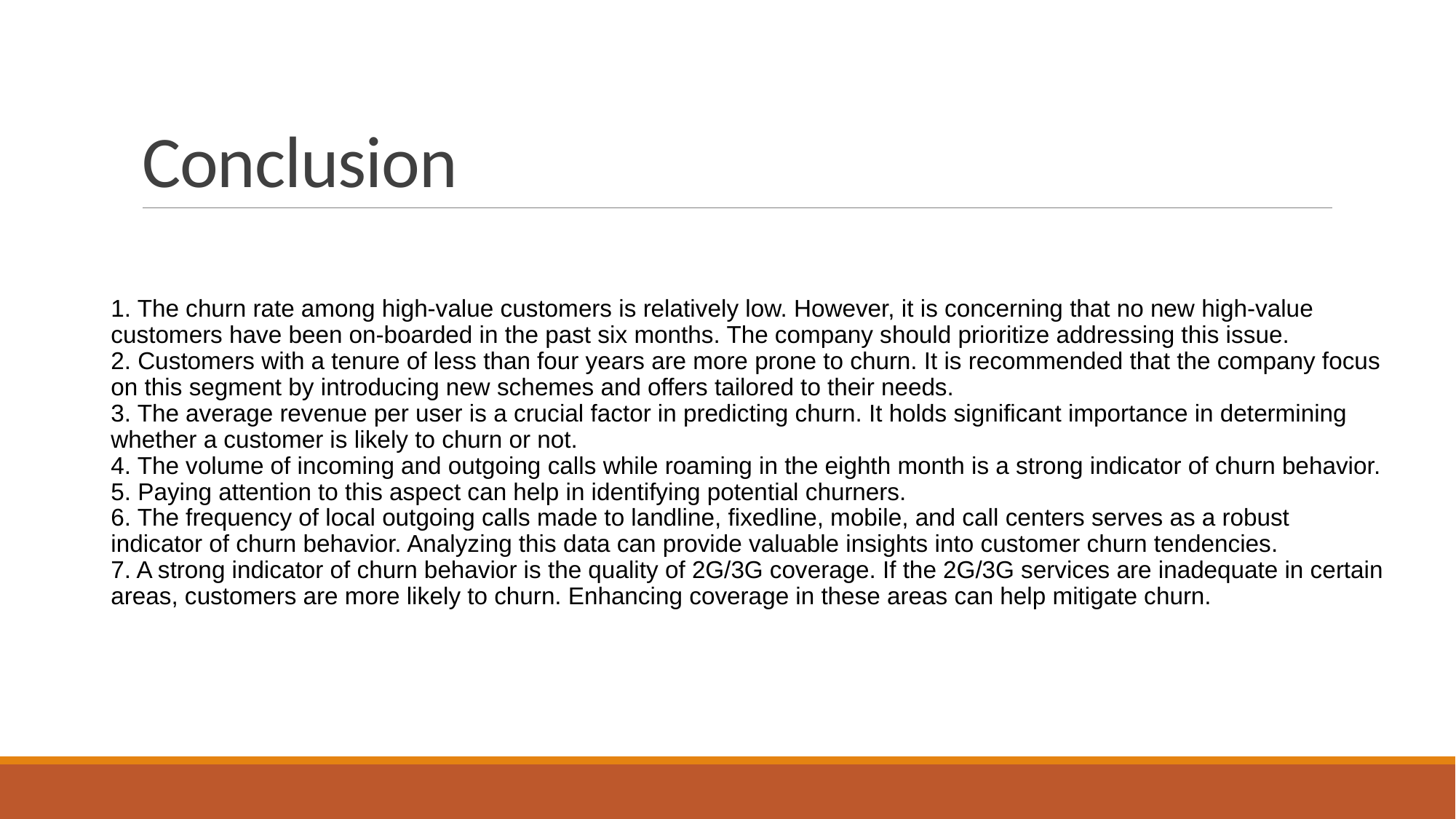

# Conclusion
1. The churn rate among high-value customers is relatively low. However, it is concerning that no new high-value customers have been on-boarded in the past six months. The company should prioritize addressing this issue.
2. Customers with a tenure of less than four years are more prone to churn. It is recommended that the company focus on this segment by introducing new schemes and offers tailored to their needs.
3. The average revenue per user is a crucial factor in predicting churn. It holds significant importance in determining whether a customer is likely to churn or not.
4. The volume of incoming and outgoing calls while roaming in the eighth month is a strong indicator of churn behavior. 5. Paying attention to this aspect can help in identifying potential churners.
6. The frequency of local outgoing calls made to landline, fixedline, mobile, and call centers serves as a robust indicator of churn behavior. Analyzing this data can provide valuable insights into customer churn tendencies.
7. A strong indicator of churn behavior is the quality of 2G/3G coverage. If the 2G/3G services are inadequate in certain areas, customers are more likely to churn. Enhancing coverage in these areas can help mitigate churn.